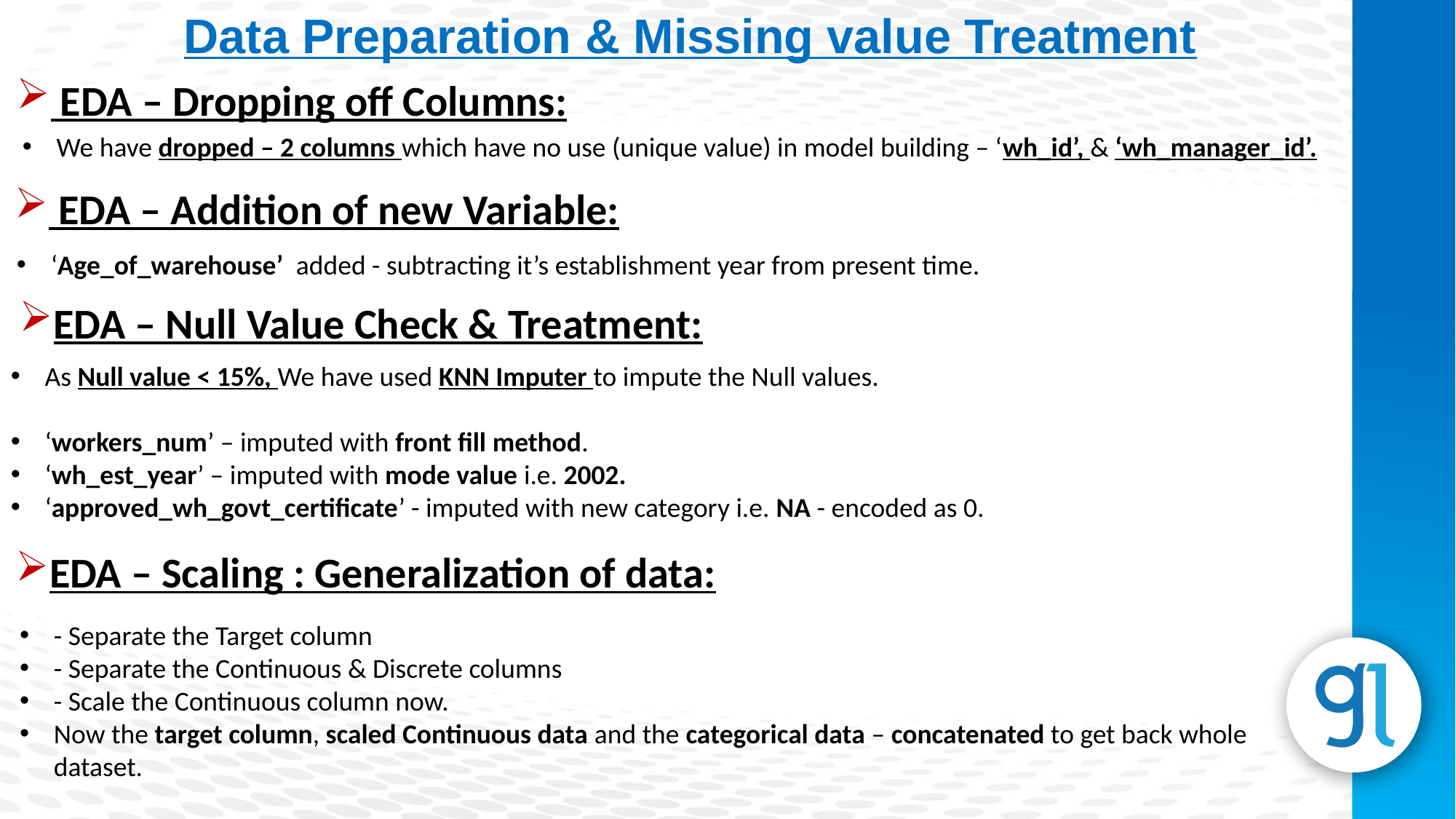

Data Preparation & Missing value Treatment
 EDA – Dropping off Columns:
We have dropped – 2 columns which have no use (unique value) in model building – ‘wh_id’, & ‘wh_manager_id’.
 EDA – Addition of new Variable:
‘Age_of_warehouse’  added - subtracting it’s establishment year from present time.
EDA – Null Value Check & Treatment:
As Null value < 15%, We have used KNN Imputer to impute the Null values.

‘workers_num’ – imputed with front fill method.
‘wh_est_year’ – imputed with mode value i.e. 2002.
‘approved_wh_govt_certificate’ - imputed with new category i.e. NA - encoded as 0.
EDA – Scaling : Generalization of data:
- Separate the Target column
- Separate the Continuous & Discrete columns
- Scale the Continuous column now.
Now the target column, scaled Continuous data and the categorical data – concatenated to get back whole dataset.